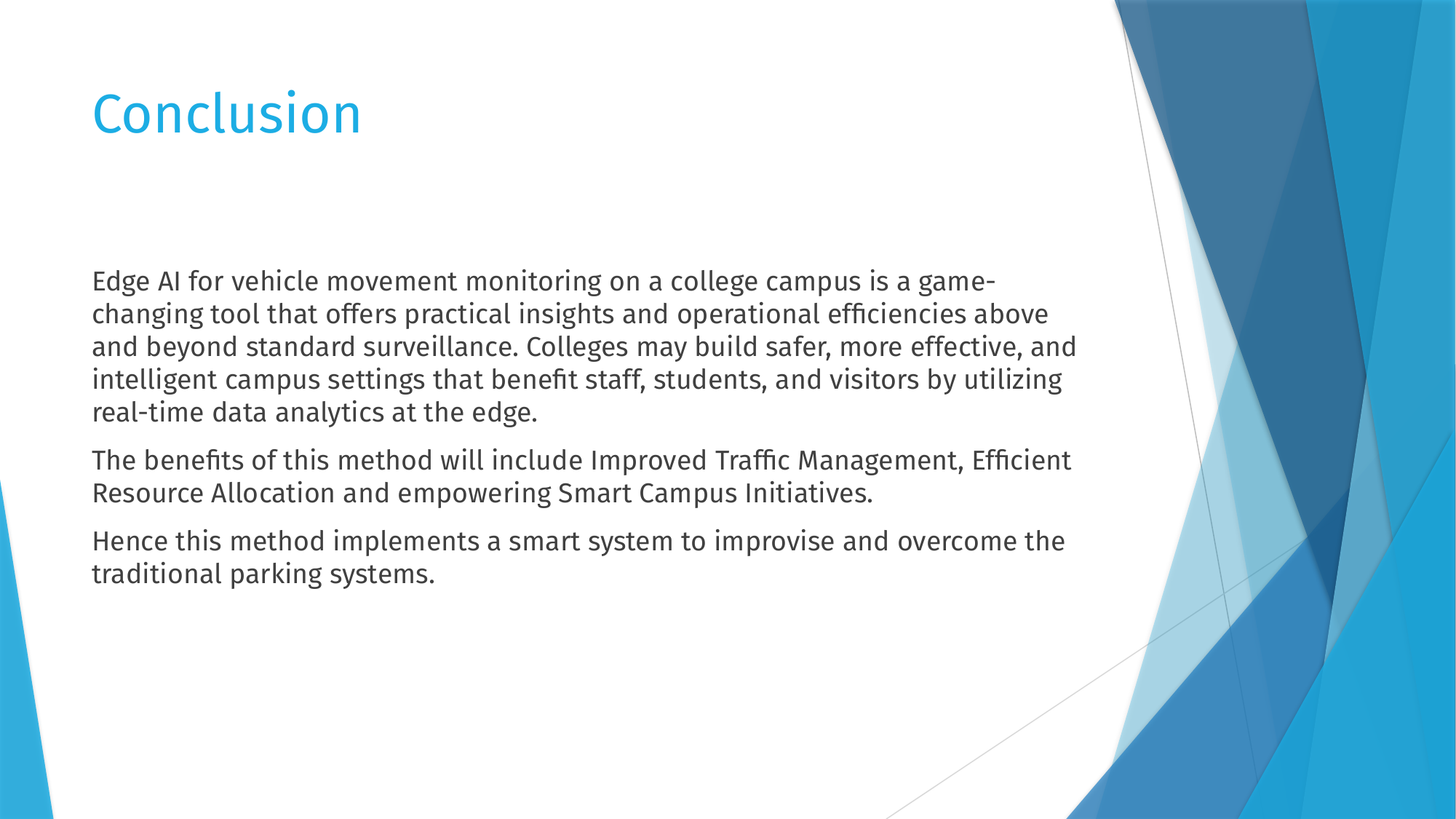

# Conclusion
Edge AI for vehicle movement monitoring on a college campus is a game-changing tool that offers practical insights and operational efficiencies above and beyond standard surveillance. Colleges may build safer, more effective, and intelligent campus settings that benefit staff, students, and visitors by utilizing real-time data analytics at the edge.
The benefits of this method will include Improved Traffic Management, Efficient Resource Allocation and empowering Smart Campus Initiatives.
Hence this method implements a smart system to improvise and overcome the traditional parking systems.